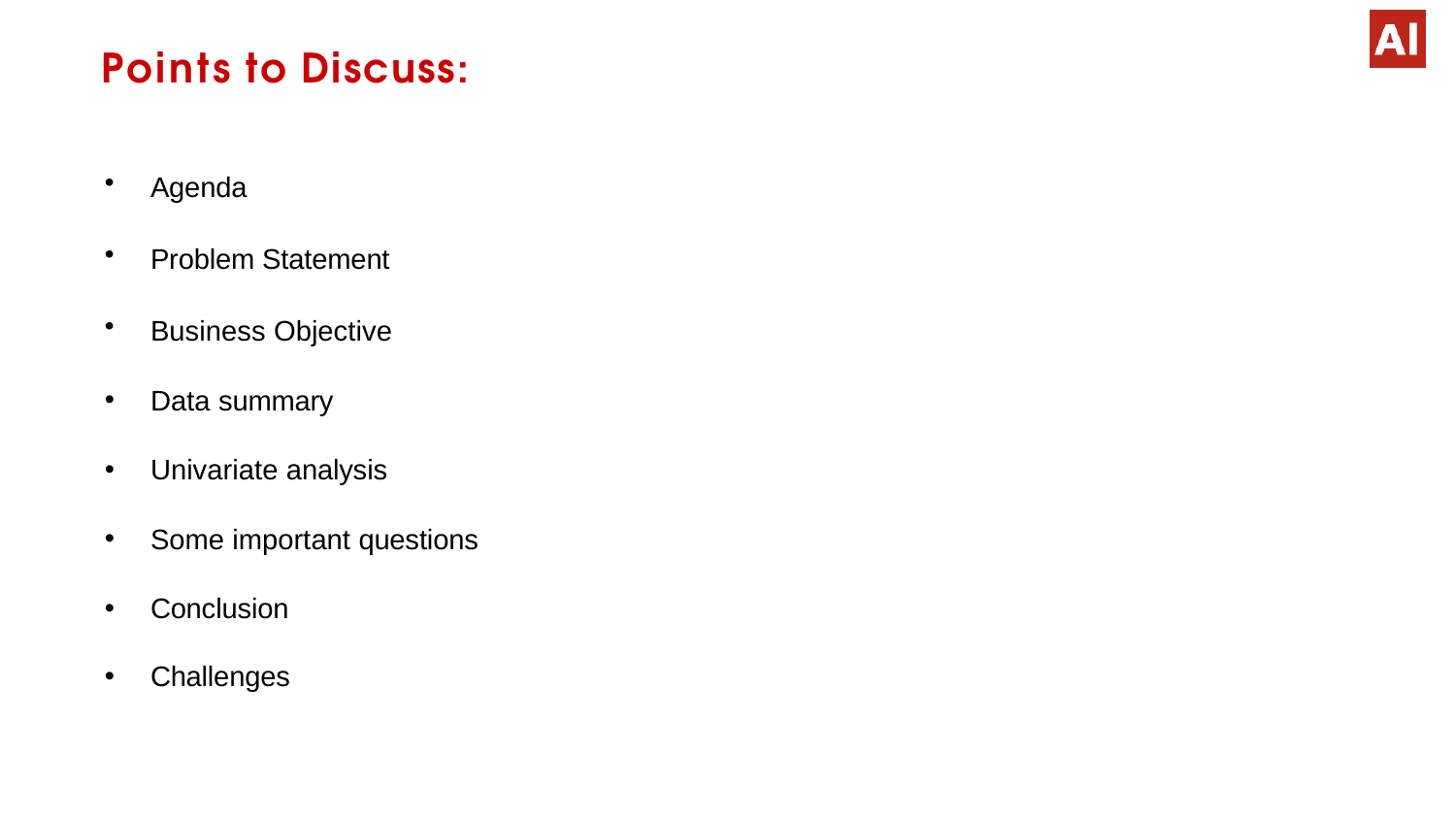

# Points to Discuss:
Agenda

Problem Statement

Business Objective

Data summary

Univariate analysis

Some important questions

Conclusion

Challenges